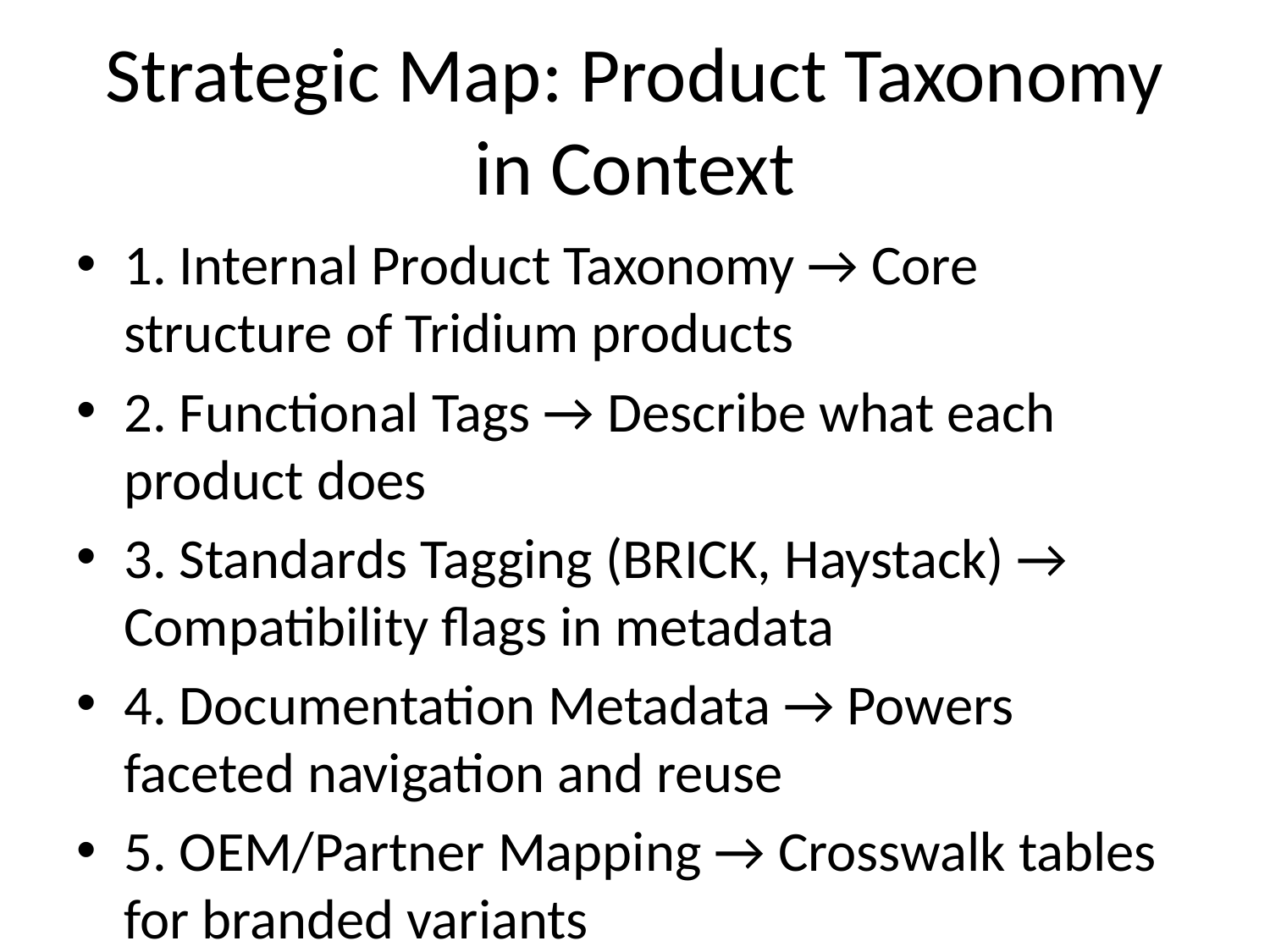

# Strategic Map: Product Taxonomy in Context
1. Internal Product Taxonomy → Core structure of Tridium products
2. Functional Tags → Describe what each product does
3. Standards Tagging (BRICK, Haystack) → Compatibility flags in metadata
4. Documentation Metadata → Powers faceted navigation and reuse
5. OEM/Partner Mapping → Crosswalk tables for branded variants